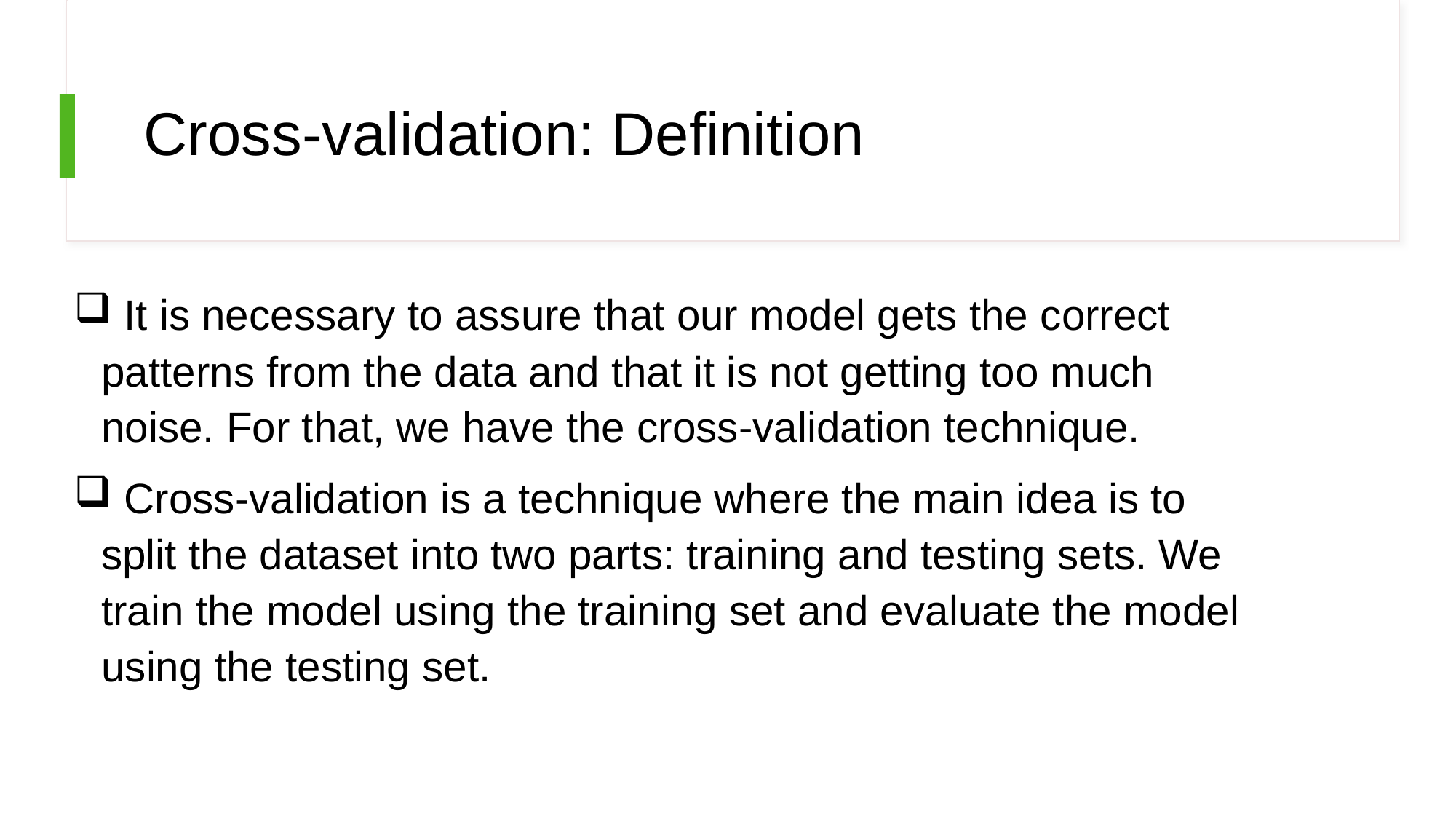

# Cross-validation: Definition
 It is necessary to assure that our model gets the correct patterns from the data and that it is not getting too much noise. For that, we have the cross-validation technique.
 Cross-validation is a technique where the main idea is to split the dataset into two parts: training and testing sets. We train the model using the training set and evaluate the model using the testing set.